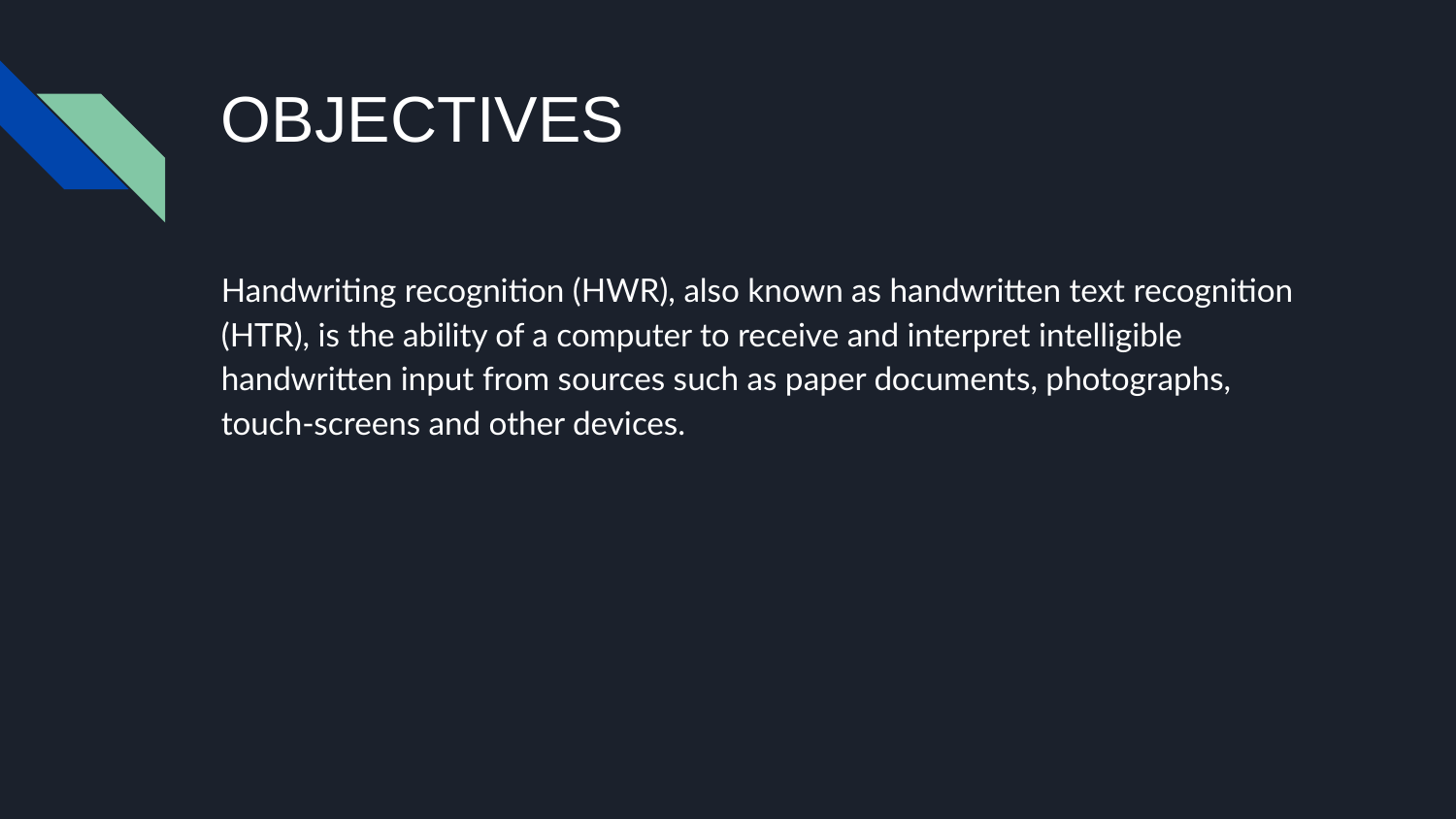

# OBJECTIVES
Handwriting recognition (HWR), also known as handwritten text recognition (HTR), is the ability of a computer to receive and interpret intelligible handwritten input from sources such as paper documents, photographs, touch-screens and other devices.